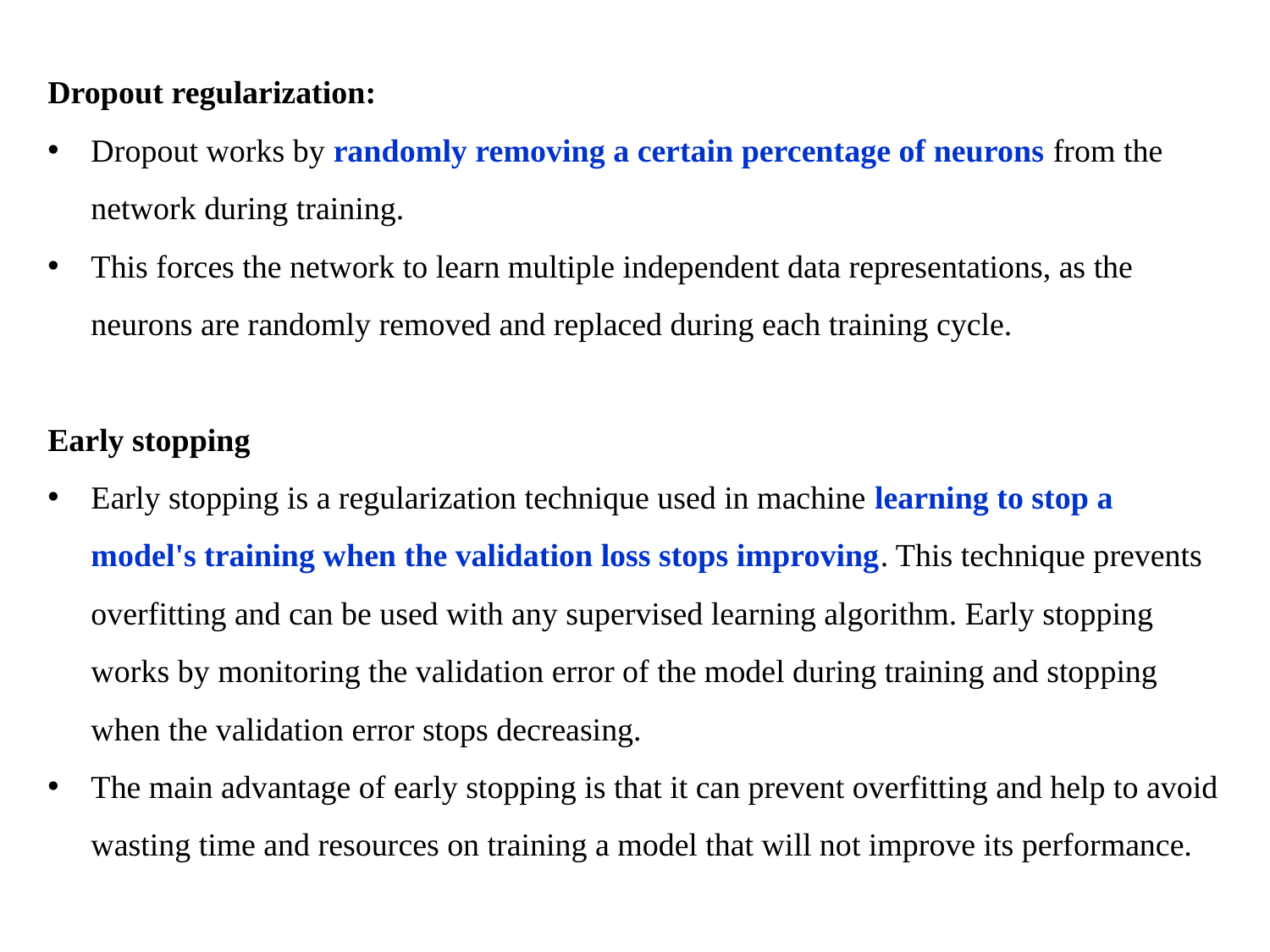

Dropout regularization:
Dropout works by randomly removing a certain percentage of neurons from the network during training.
This forces the network to learn multiple independent data representations, as the neurons are randomly removed and replaced during each training cycle.

Early stopping
Early stopping is a regularization technique used in machine learning to stop a model's training when the validation loss stops improving. This technique prevents overfitting and can be used with any supervised learning algorithm. Early stopping works by monitoring the validation error of the model during training and stopping when the validation error stops decreasing.
The main advantage of early stopping is that it can prevent overfitting and help to avoid wasting time and resources on training a model that will not improve its performance.